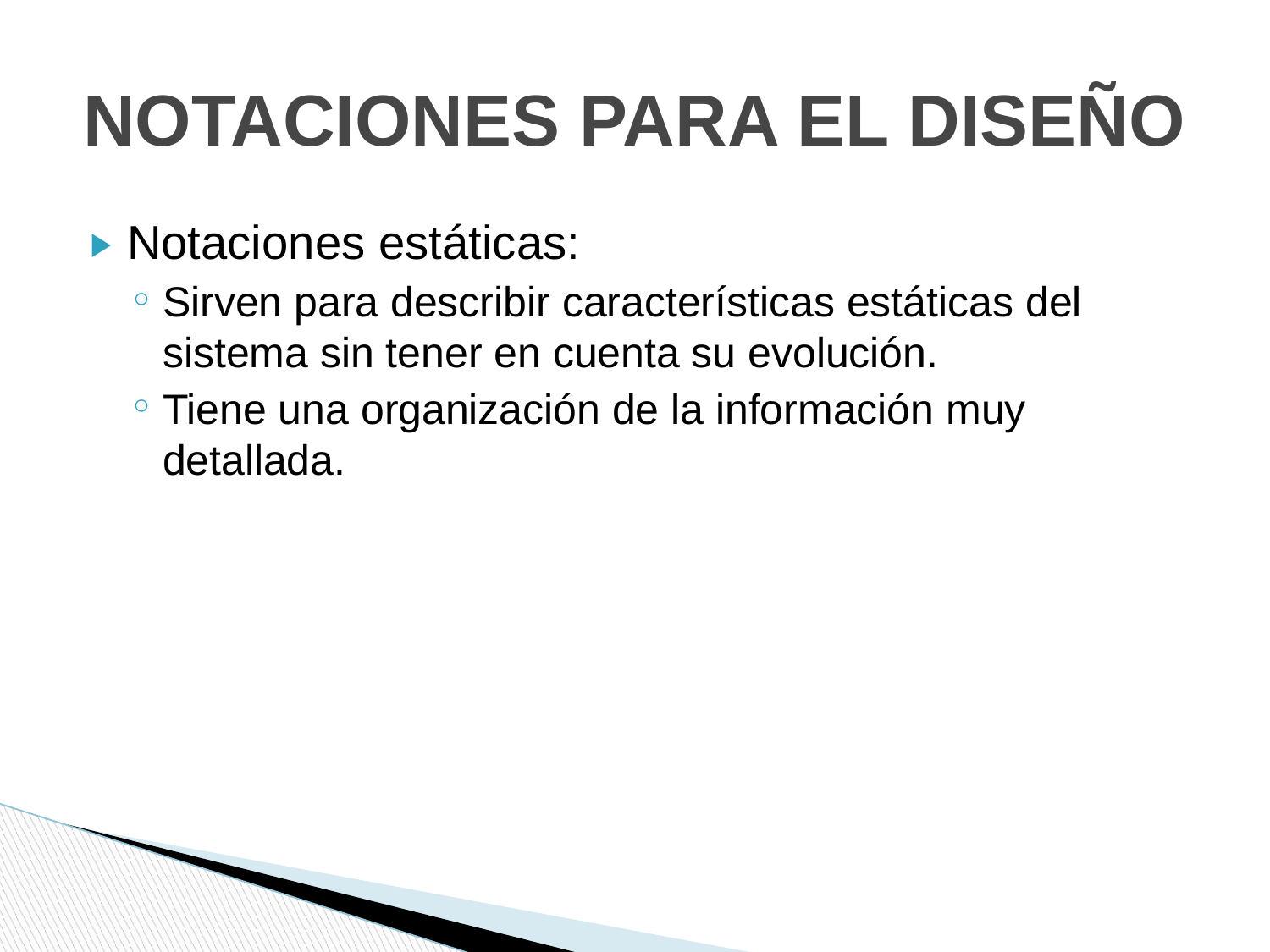

# NOTACIONES PARA EL DISEÑO
Notaciones estáticas:
Sirven para describir características estáticas del sistema sin tener en cuenta su evolución.
Tiene una organización de la información muy detallada.